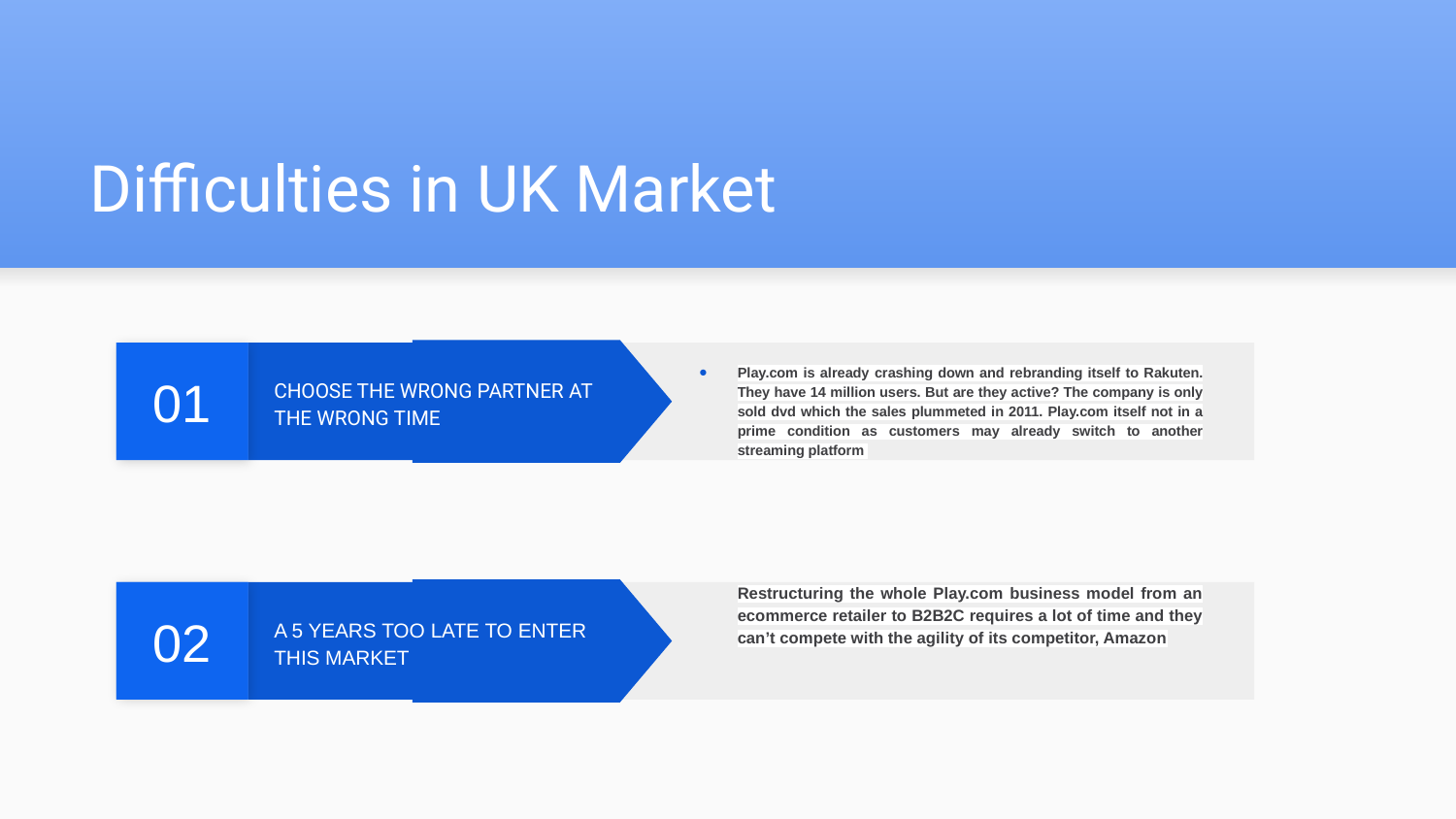

# Difficulties in UK Market

01

Play.com is already crashing down and rebranding itself to Rakuten. They have 14 million users. But are they active? The company is only sold dvd which the sales plummeted in 2011. Play.com itself not in a prime condition as customers may already switch to another streaming platform
CHOOSE THE WRONG PARTNER AT THE WRONG TIME

02

Restructuring the whole Play.com business model from an ecommerce retailer to B2B2C requires a lot of time and they can’t compete with the agility of its competitor, Amazon

A 5 YEARS TOO LATE TO ENTER THIS MARKET